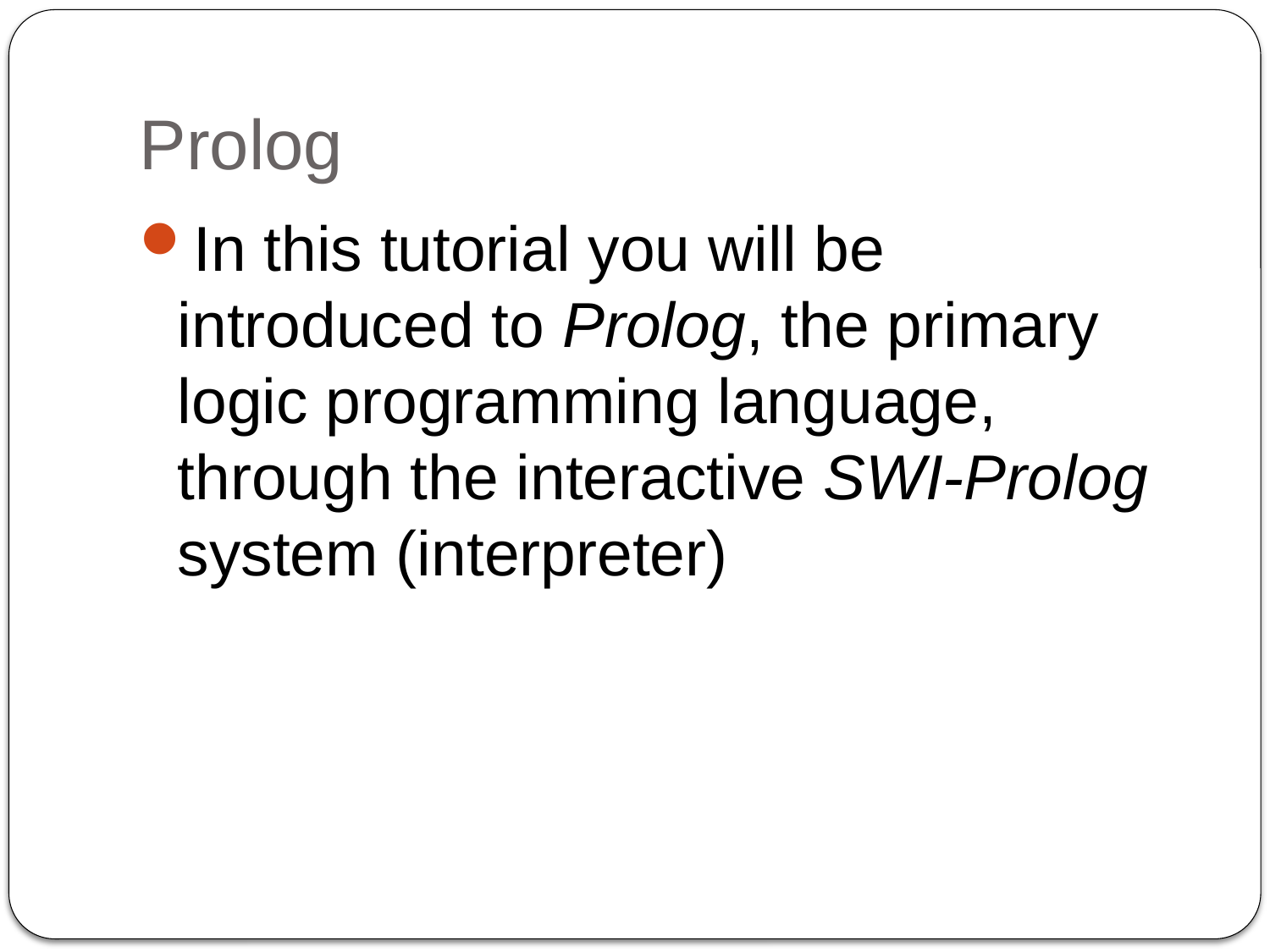

# Prolog
In this tutorial you will be introduced to Prolog, the primary logic programming language, through the interactive SWI-Prolog system (interpreter)